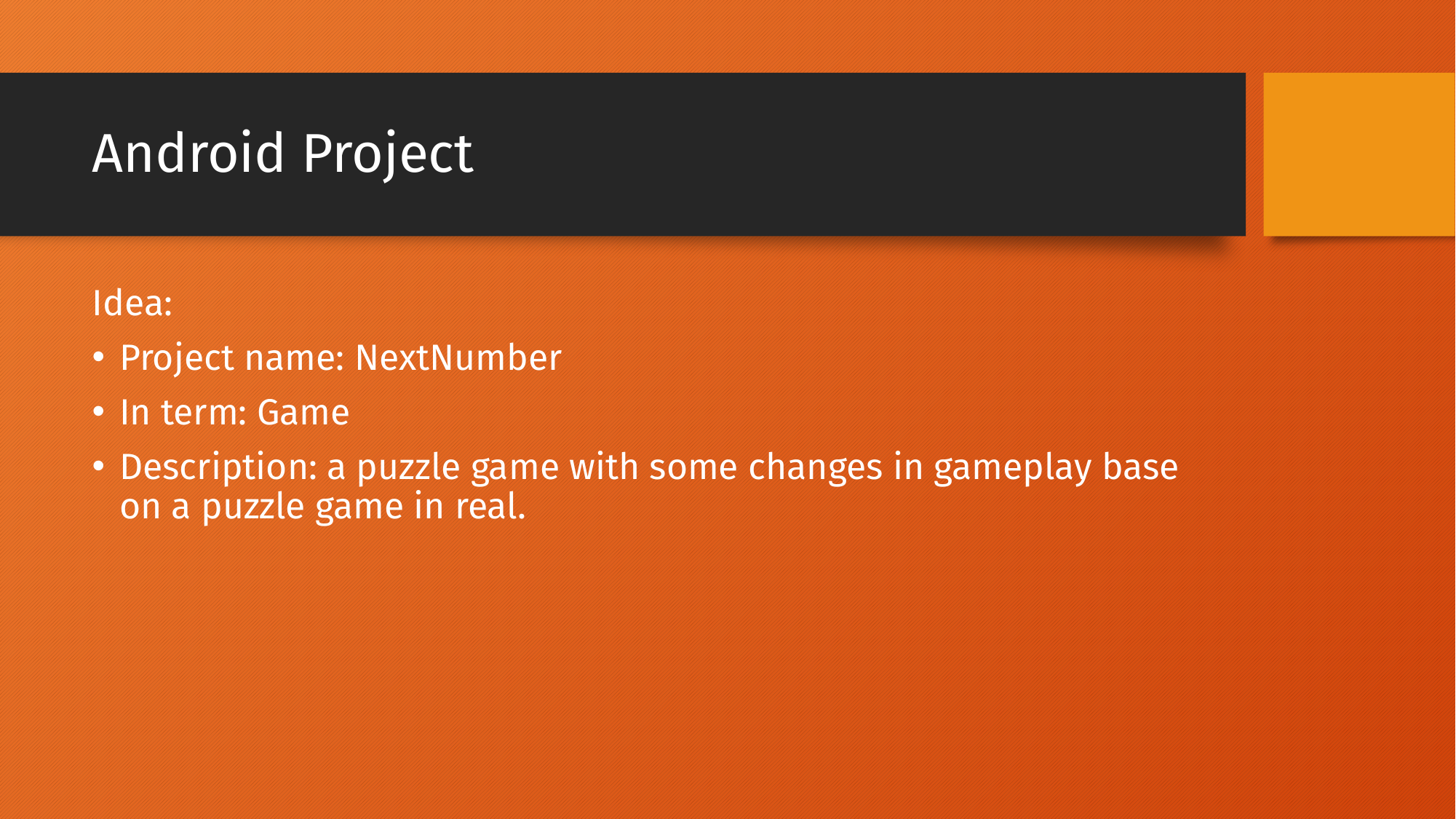

# Android Project
Idea:
Project name: NextNumber
In term: Game
Description: a puzzle game with some changes in gameplay base on a puzzle game in real.